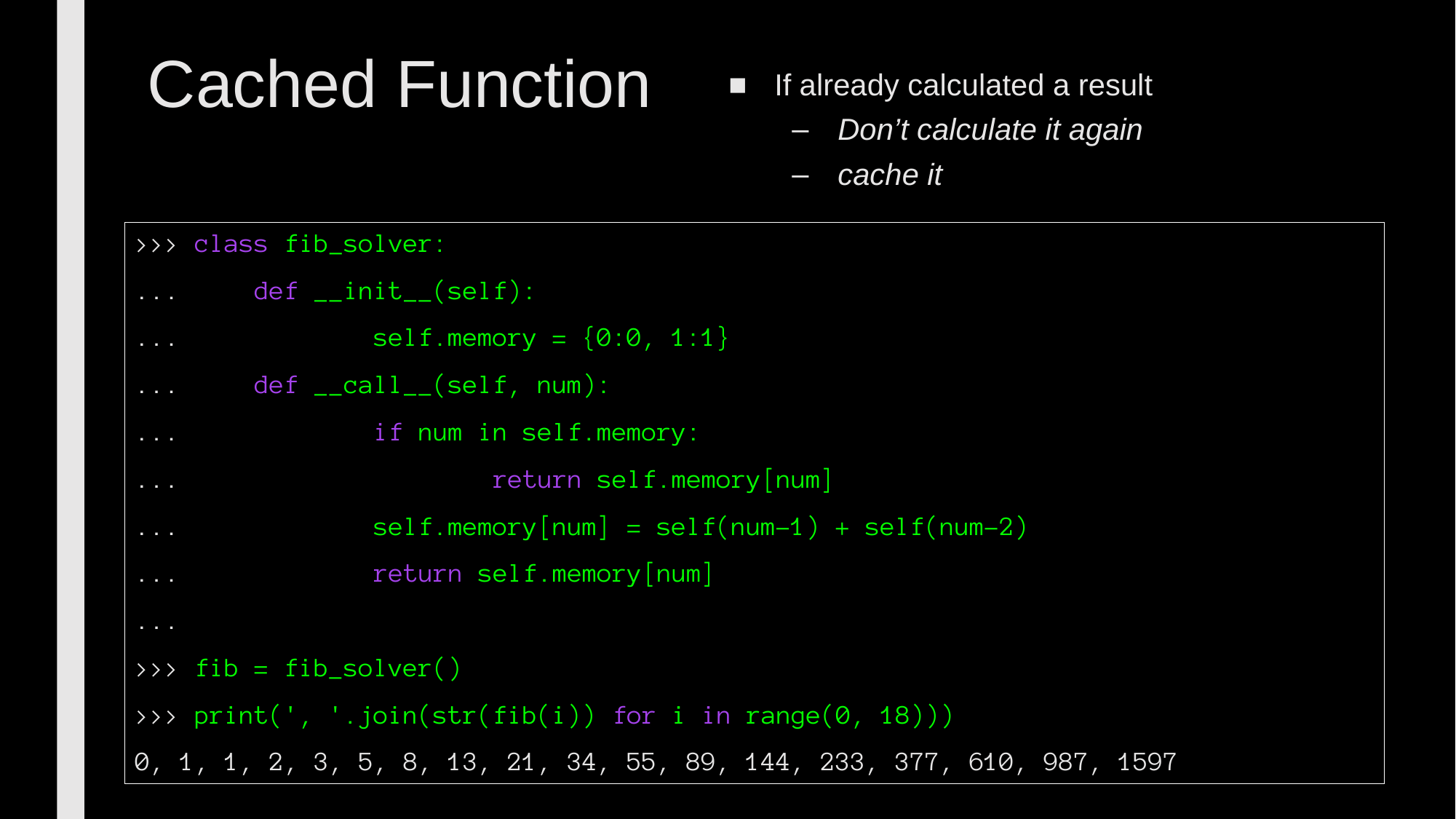

# Cached Function
If already calculated a result
Don’t calculate it again
cache it
>>> class fib_solver:
...     def __init__(self):
...             self.memory = {0:0, 1:1}
...     def __call__(self, num):
...             if num in self.memory:
...                     return self.memory[num]
...             self.memory[num] = self(num-1) + self(num-2)
...             return self.memory[num]
...
>>> fib = fib_solver()
>>> print(', '.join(str(fib(i)) for i in range(0, 18)))
0, 1, 1, 2, 3, 5, 8, 13, 21, 34, 55, 89, 144, 233, 377, 610, 987, 1597